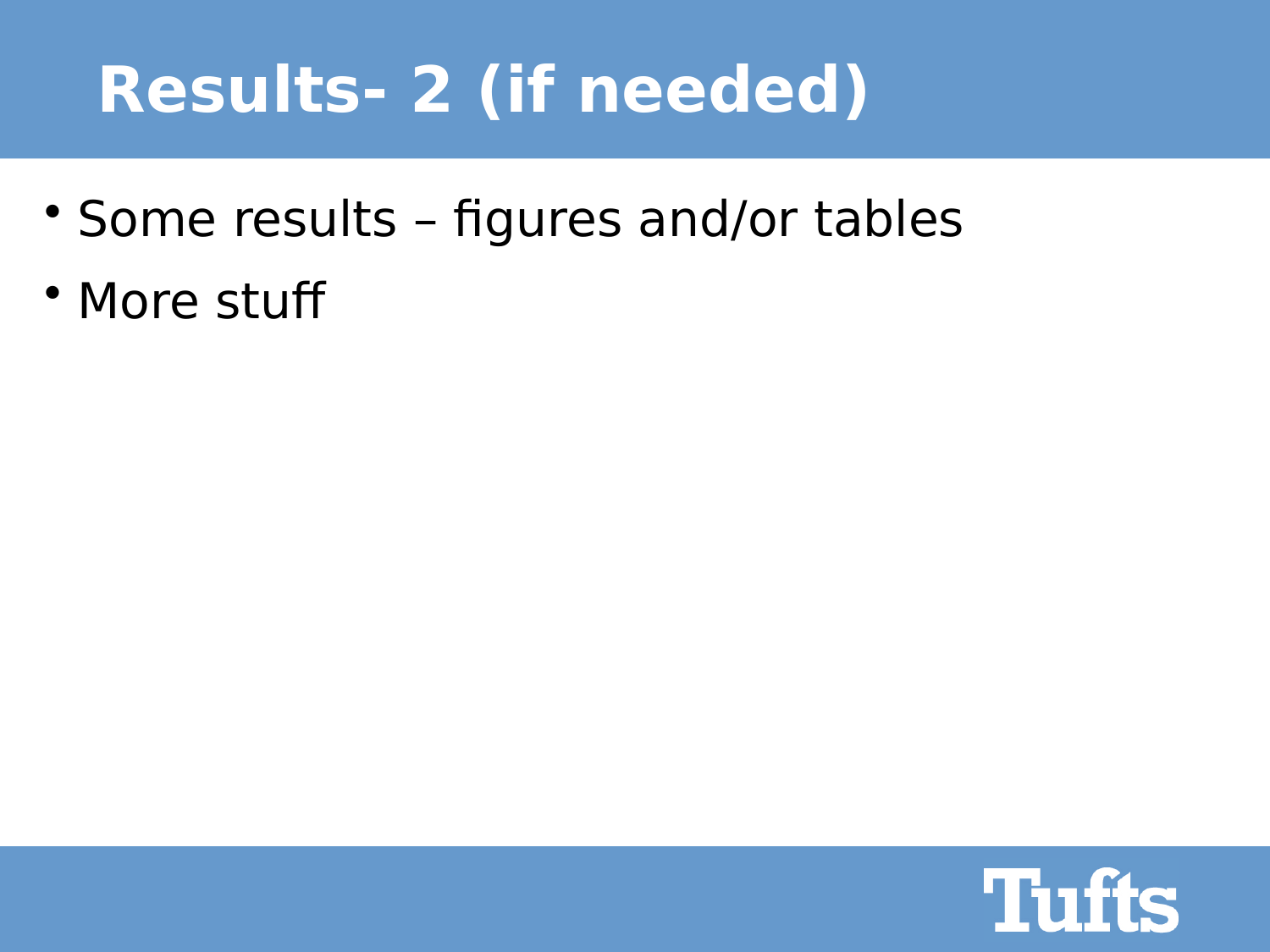

# Results- 2 (if needed)
 Some results – figures and/or tables
 More stuff